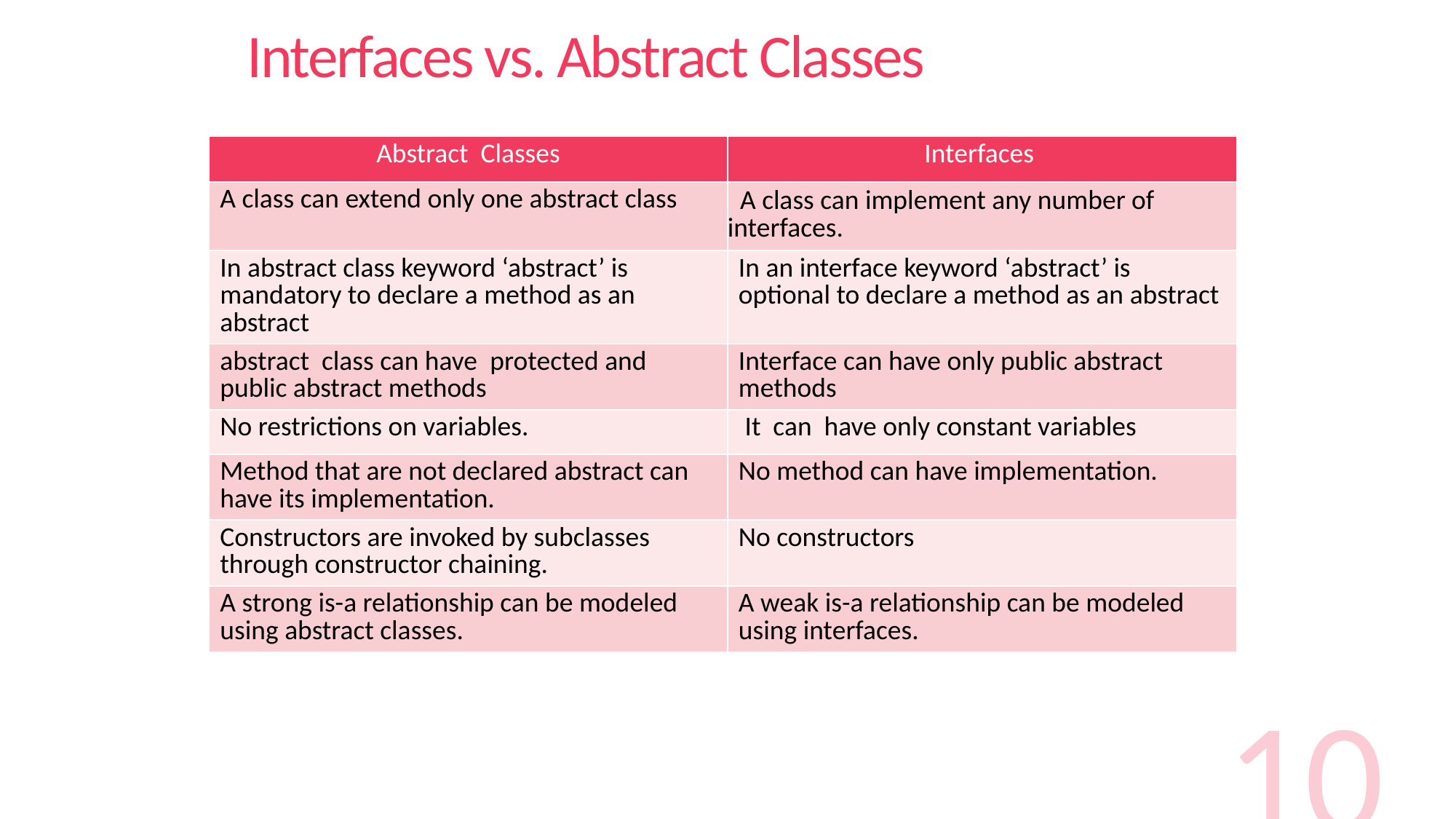

# Interfaces vs. Abstract Classes
| Abstract Classes | Interfaces |
| --- | --- |
| A class can extend only one abstract class | A class can implement any number of interfaces. |
| In abstract class keyword ‘abstract’ is mandatory to declare a method as an abstract | In an interface keyword ‘abstract’ is optional to declare a method as an abstract |
| abstract  class can have  protected and public abstract methods | Interface can have only public abstract methods |
| No restrictions on variables. | It  can  have only constant variables |
| Method that are not declared abstract can have its implementation. | No method can have implementation. |
| Constructors are invoked by subclasses through constructor chaining. | No constructors |
| A strong is-a relationship can be modeled using abstract classes. | A weak is-a relationship can be modeled using interfaces. |
10